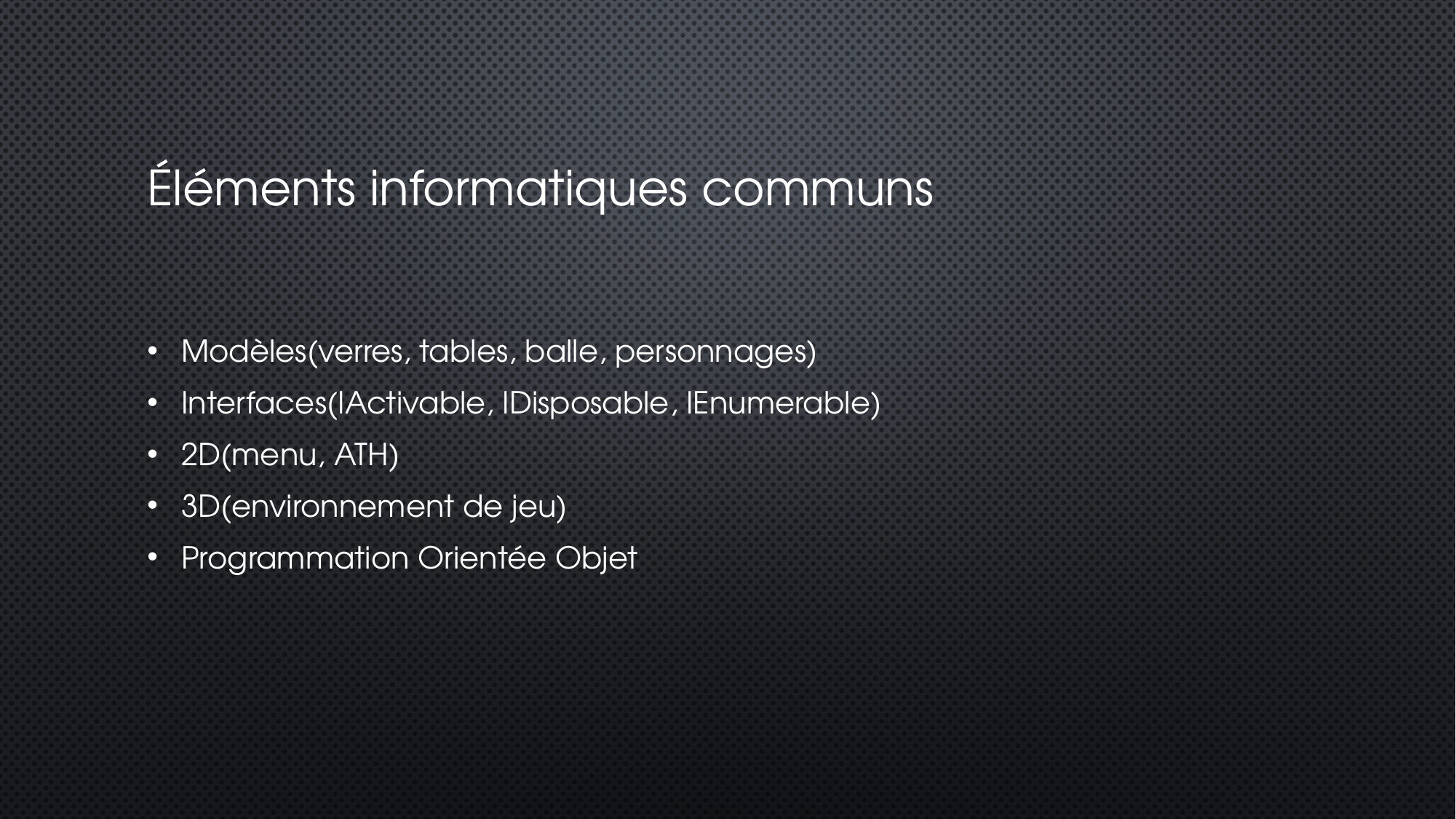

# Éléments informatiques communs
Modèles(verres, tables, balle, personnages)
Interfaces(IActivable, IDisposable, IEnumerable)
2D(menu, ATH)
3D(environnement de jeu)
Programmation Orientée Objet